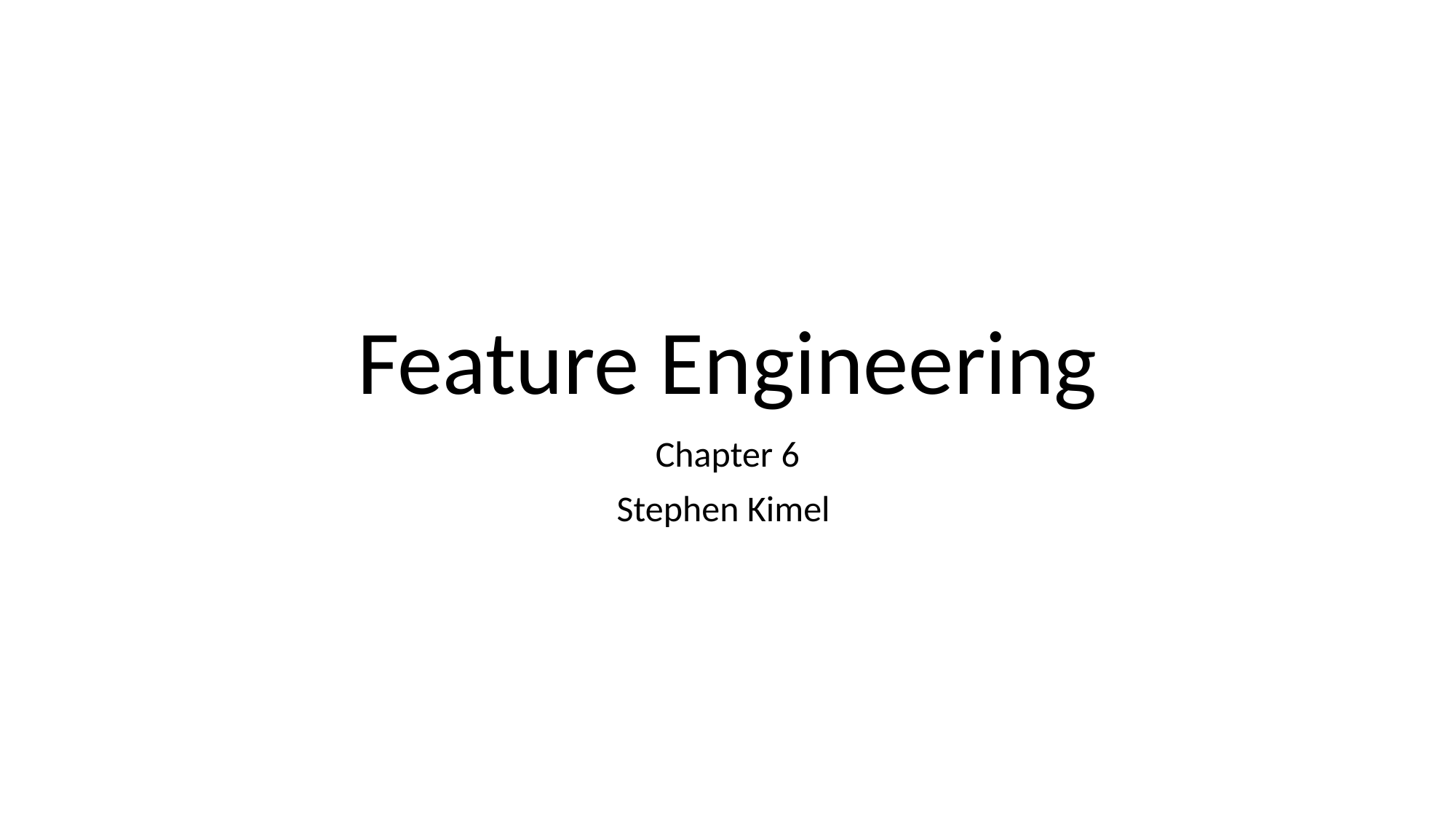

# Feature Engineering
Chapter 6
Stephen Kimel